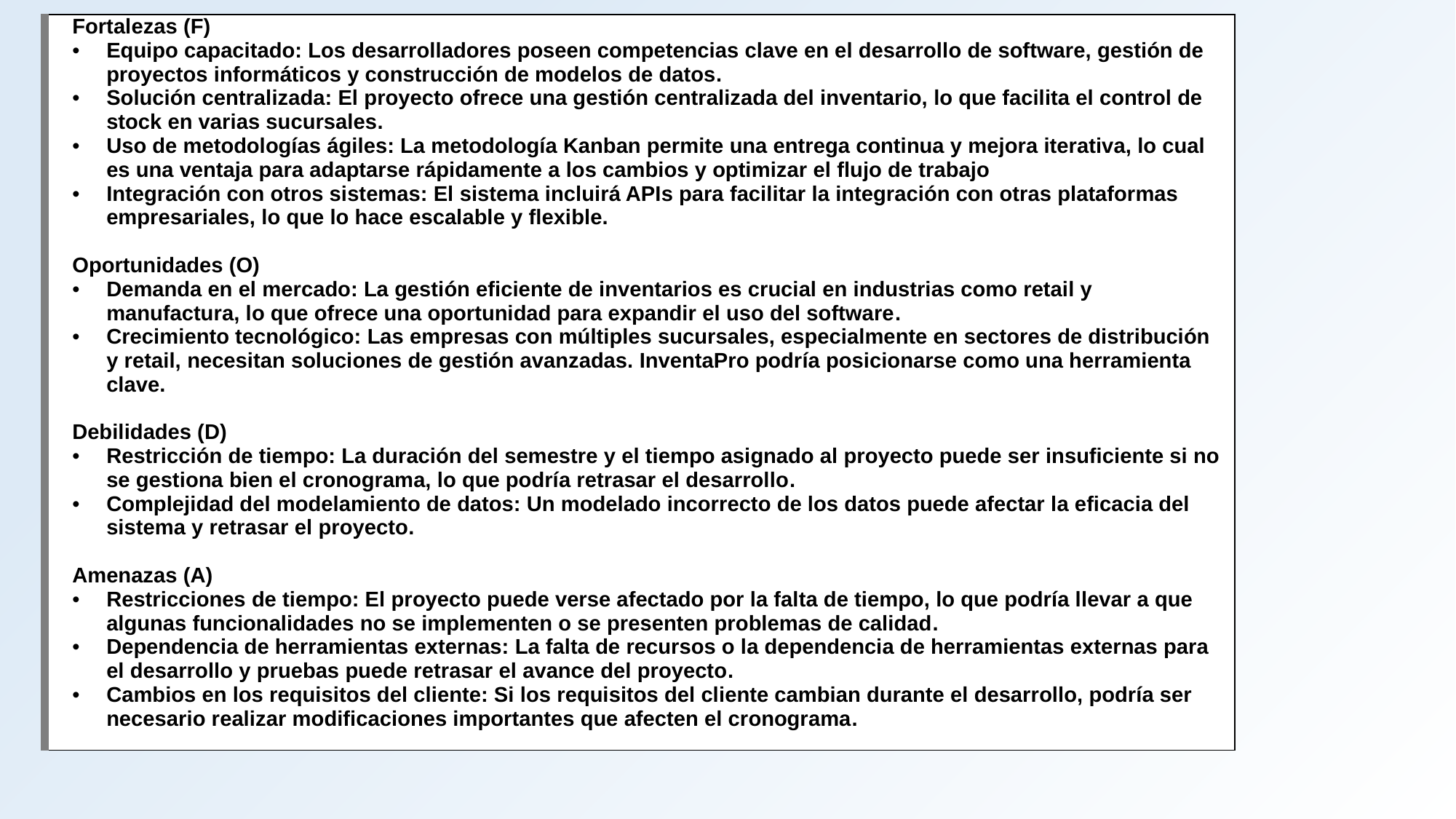

| Fortalezas (F) Equipo capacitado: Los desarrolladores poseen competencias clave en el desarrollo de software, gestión de proyectos informáticos y construcción de modelos de datos​. Solución centralizada: El proyecto ofrece una gestión centralizada del inventario, lo que facilita el control de stock en varias sucursales​. Uso de metodologías ágiles: La metodología Kanban permite una entrega continua y mejora iterativa, lo cual es una ventaja para adaptarse rápidamente a los cambios y optimizar el flujo de trabajo Integración con otros sistemas: El sistema incluirá APIs para facilitar la integración con otras plataformas empresariales, lo que lo hace escalable y flexible. Oportunidades (O) Demanda en el mercado: La gestión eficiente de inventarios es crucial en industrias como retail y manufactura, lo que ofrece una oportunidad para expandir el uso del software​. Crecimiento tecnológico: Las empresas con múltiples sucursales, especialmente en sectores de distribución y retail, necesitan soluciones de gestión avanzadas. InventaPro podría posicionarse como una herramienta clave​. Debilidades (D) Restricción de tiempo: La duración del semestre y el tiempo asignado al proyecto puede ser insuficiente si no se gestiona bien el cronograma, lo que podría retrasar el desarrollo​. Complejidad del modelamiento de datos: Un modelado incorrecto de los datos puede afectar la eficacia del sistema y retrasar el proyecto​. Amenazas (A) Restricciones de tiempo: El proyecto puede verse afectado por la falta de tiempo, lo que podría llevar a que algunas funcionalidades no se implementen o se presenten problemas de calidad​. Dependencia de herramientas externas: La falta de recursos o la dependencia de herramientas externas para el desarrollo y pruebas puede retrasar el avance del proyecto​. Cambios en los requisitos del cliente: Si los requisitos del cliente cambian durante el desarrollo, podría ser necesario realizar modificaciones importantes que afecten el cronograma​. |
| --- |